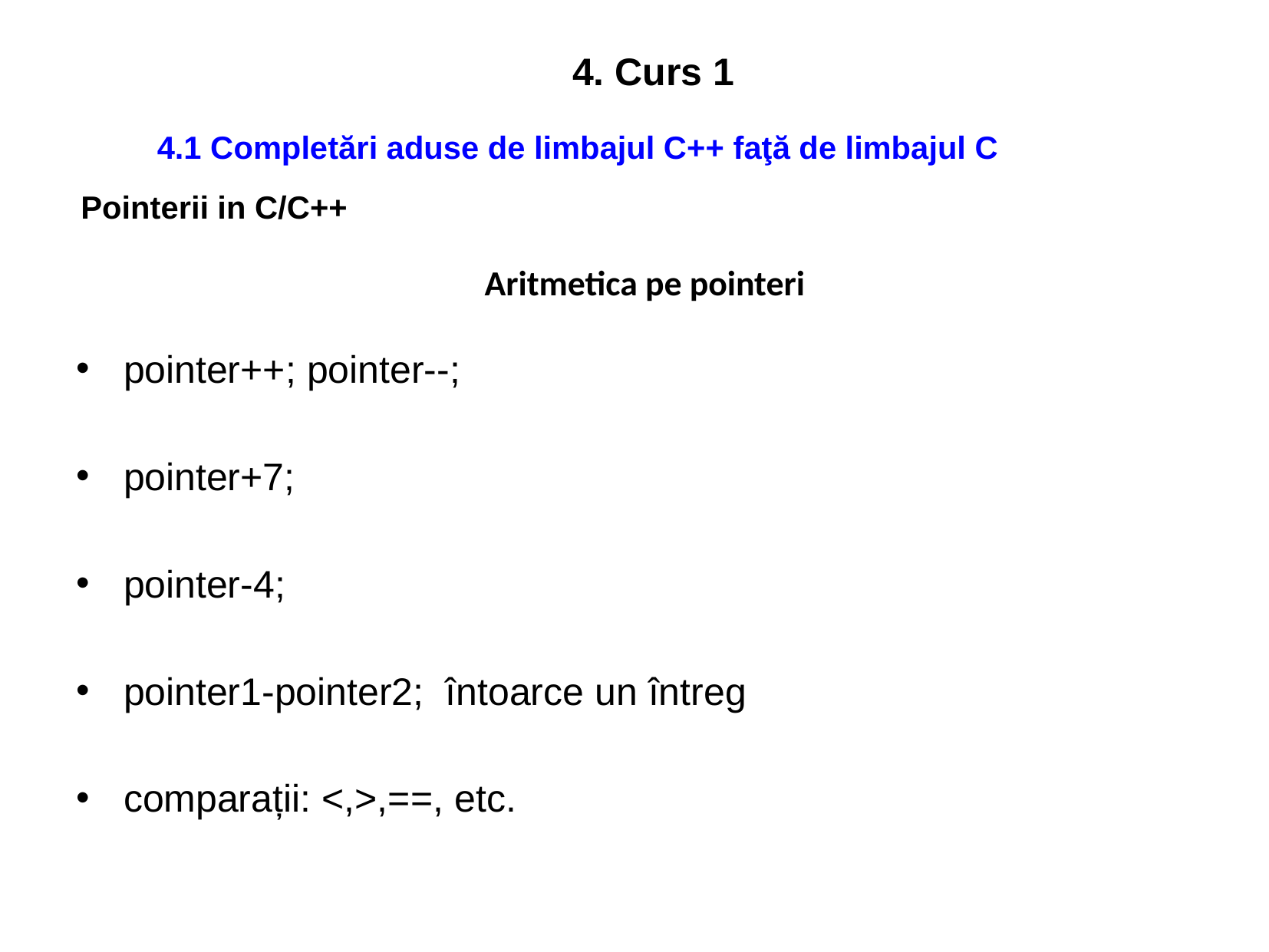

4. Curs 1
4.1 Completări aduse de limbajul C++ faţă de limbajul C
Pointerii in C/C++
# Aritmetica pe pointeri
pointer++; pointer--;

pointer+7;

pointer-4;

pointer1-pointer2;  întoarce un întreg

comparații: <,>,==, etc.